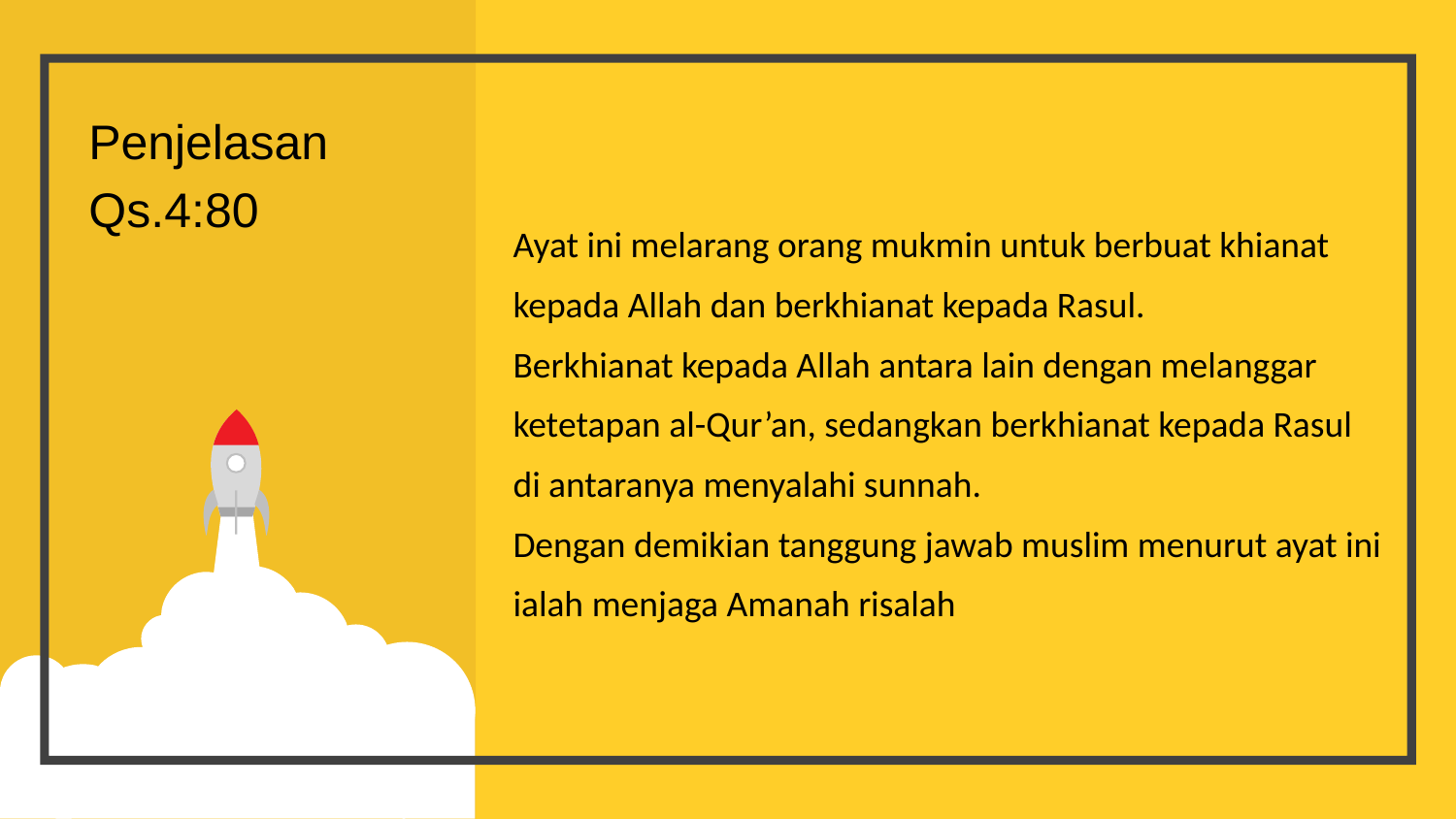

Penjelasan
Qs.4:80
Ayat ini melarang orang mukmin untuk berbuat khianat
kepada Allah dan berkhianat kepada Rasul.
Berkhianat kepada Allah antara lain dengan melanggar
ketetapan al-Qur’an, sedangkan berkhianat kepada Rasul
di antaranya menyalahi sunnah.
Dengan demikian tanggung jawab muslim menurut ayat ini
ialah menjaga Amanah risalah